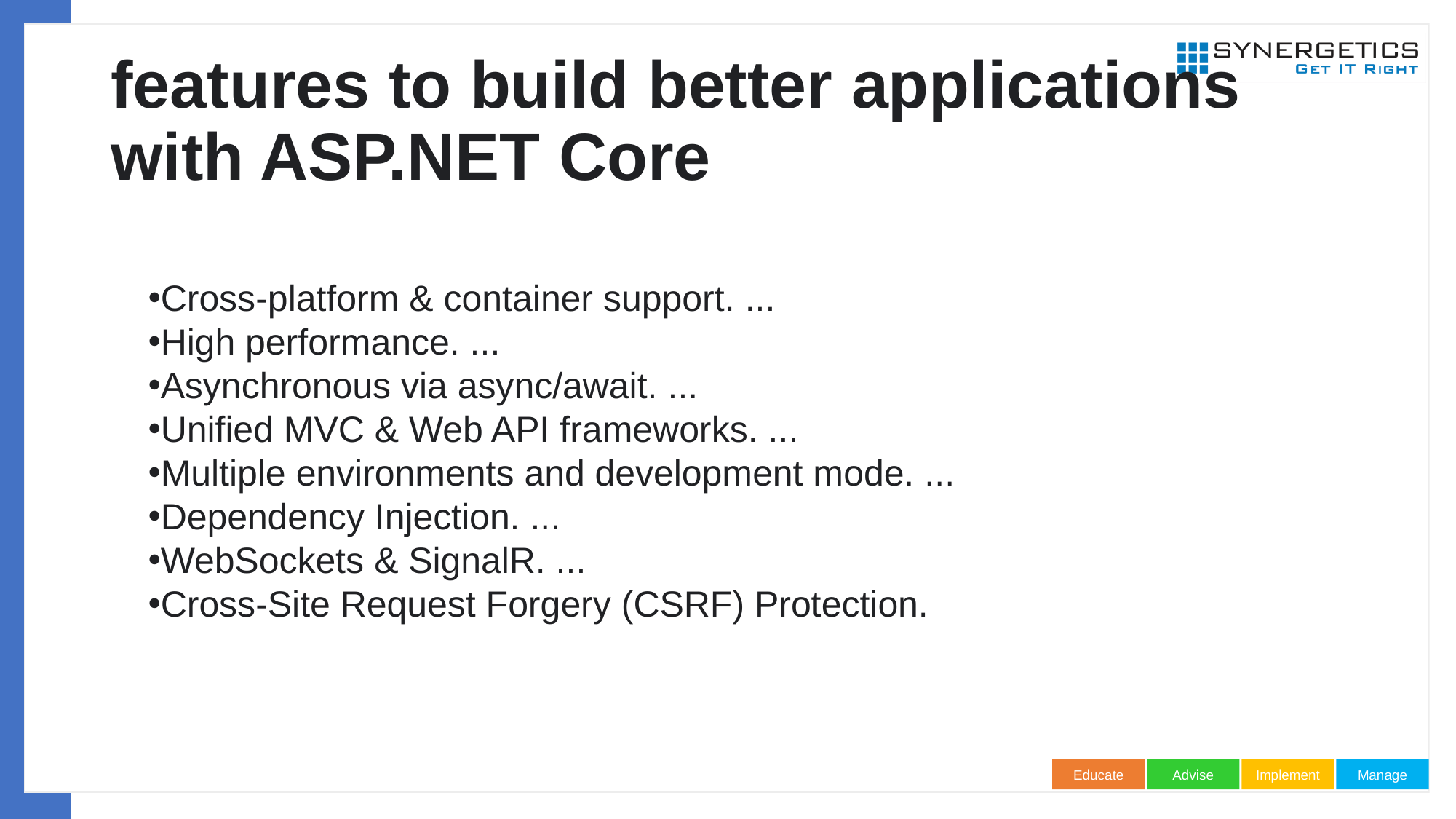

# features to build better applications with ASP.NET Core
Cross-platform & container support. ...
High performance. ...
Asynchronous via async/await. ...
Unified MVC & Web API frameworks. ...
Multiple environments and development mode. ...
Dependency Injection. ...
WebSockets & SignalR. ...
Cross-Site Request Forgery (CSRF) Protection.